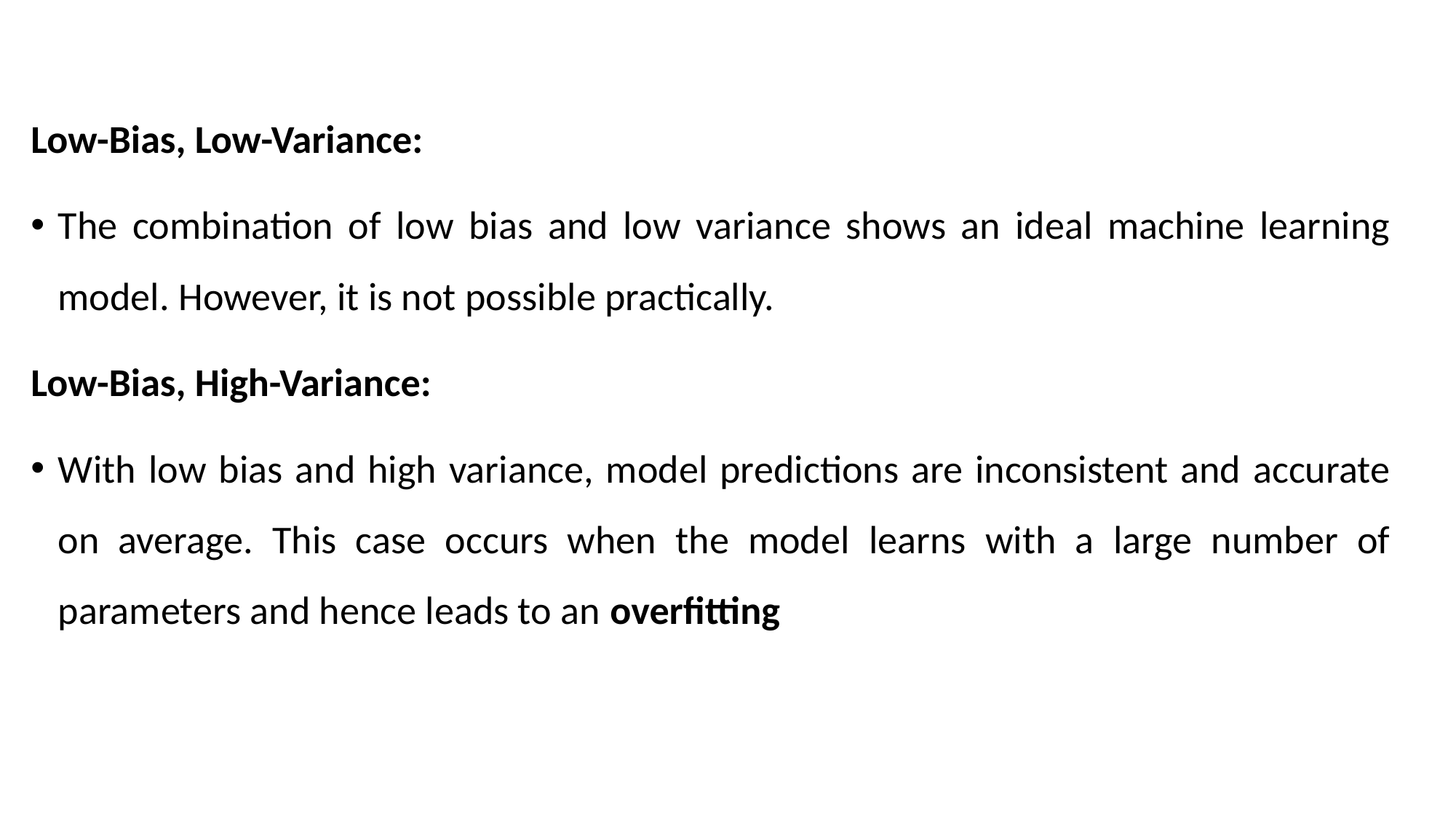

Low-Bias, Low-Variance:
The combination of low bias and low variance shows an ideal machine learning model. However, it is not possible practically.
Low-Bias, High-Variance:
With low bias and high variance, model predictions are inconsistent and accurate on average. This case occurs when the model learns with a large number of parameters and hence leads to an overfitting